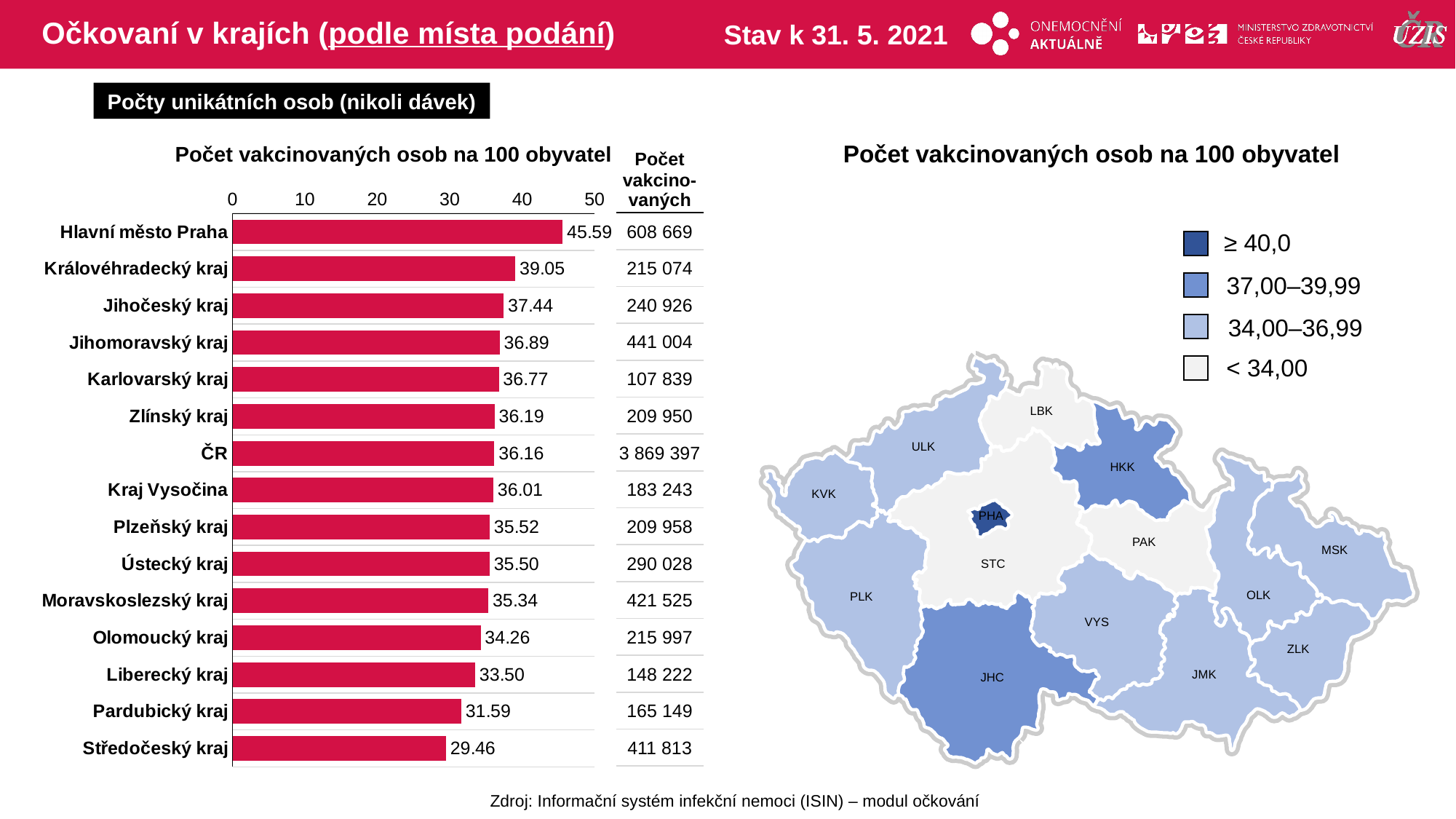

# Očkovaní v krajích (podle místa podání)
Stav k 31. 5. 2021
Počty unikátních osob (nikoli dávek)
Počet vakcinovaných osob na 100 obyvatel
Počet vakcinovaných osob na 100 obyvatel
| Počet vakcino-vaných |
| --- |
| 608 669 |
| 215 074 |
| 240 926 |
| 441 004 |
| 107 839 |
| 209 950 |
| 3 869 397 |
| 183 243 |
| 209 958 |
| 290 028 |
| 421 525 |
| 215 997 |
| 148 222 |
| 165 149 |
| 411 813 |

### Chart

| Category | počet na 1000 |
|---|---|
| Hlavní město Praha | 45.590314916514615 |
| Královéhradecký kraj | 39.04735449879539 |
| Jihočeský kraj | 37.43697080728644 |
| Jihomoravský kraj | 36.89400473677914 |
| Karlovarský kraj | 36.76609469130036 |
| Zlínský kraj | 36.190850497915086 |
| ČR | 36.15658408879198 |
| Kraj Vysočina | 36.01106019038935 |
| Plzeňský kraj | 35.52342392490538 |
| Ústecký kraj | 35.498969405290545 |
| Moravskoslezský kraj | 35.338110751370266 |
| Olomoucký kraj | 34.25685384490946 |
| Liberecký kraj | 33.4983140328515 |
| Pardubický kraj | 31.58594335725324 |
| Středočeský kraj | 29.457359350556544 |
≥ 40,0

37,00–39,99

34,00–36,99

< 34,00

LBK

ULK

HKK

KVK

PHA

PAK
MSK

STC
OLK

PLK

VYS
ZLK
JMK
JHC
Zdroj: Informační systém infekční nemoci (ISIN) – modul očkování